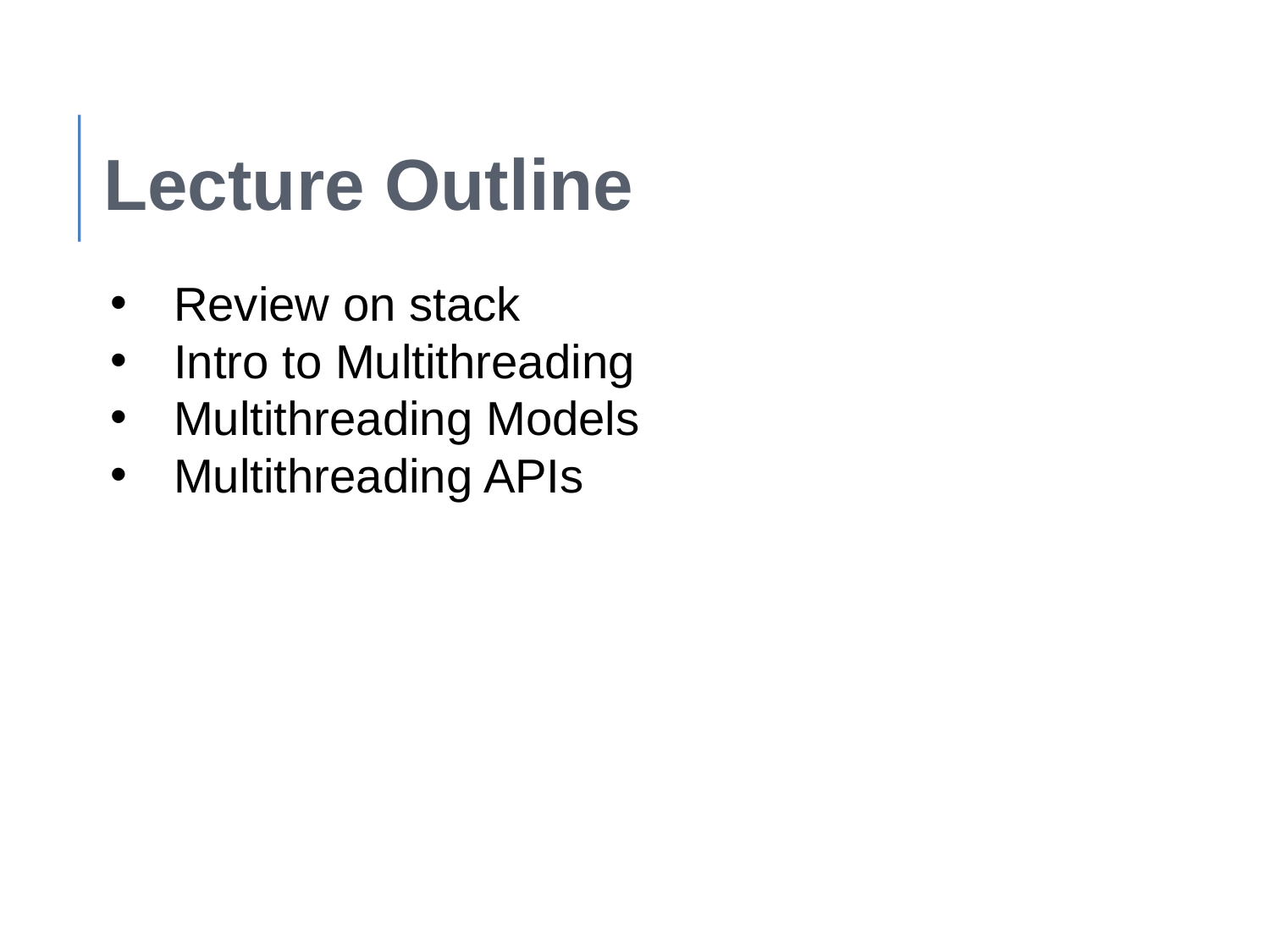

Lecture Outline
Review on stack
Intro to Multithreading
Multithreading Models
Multithreading APIs